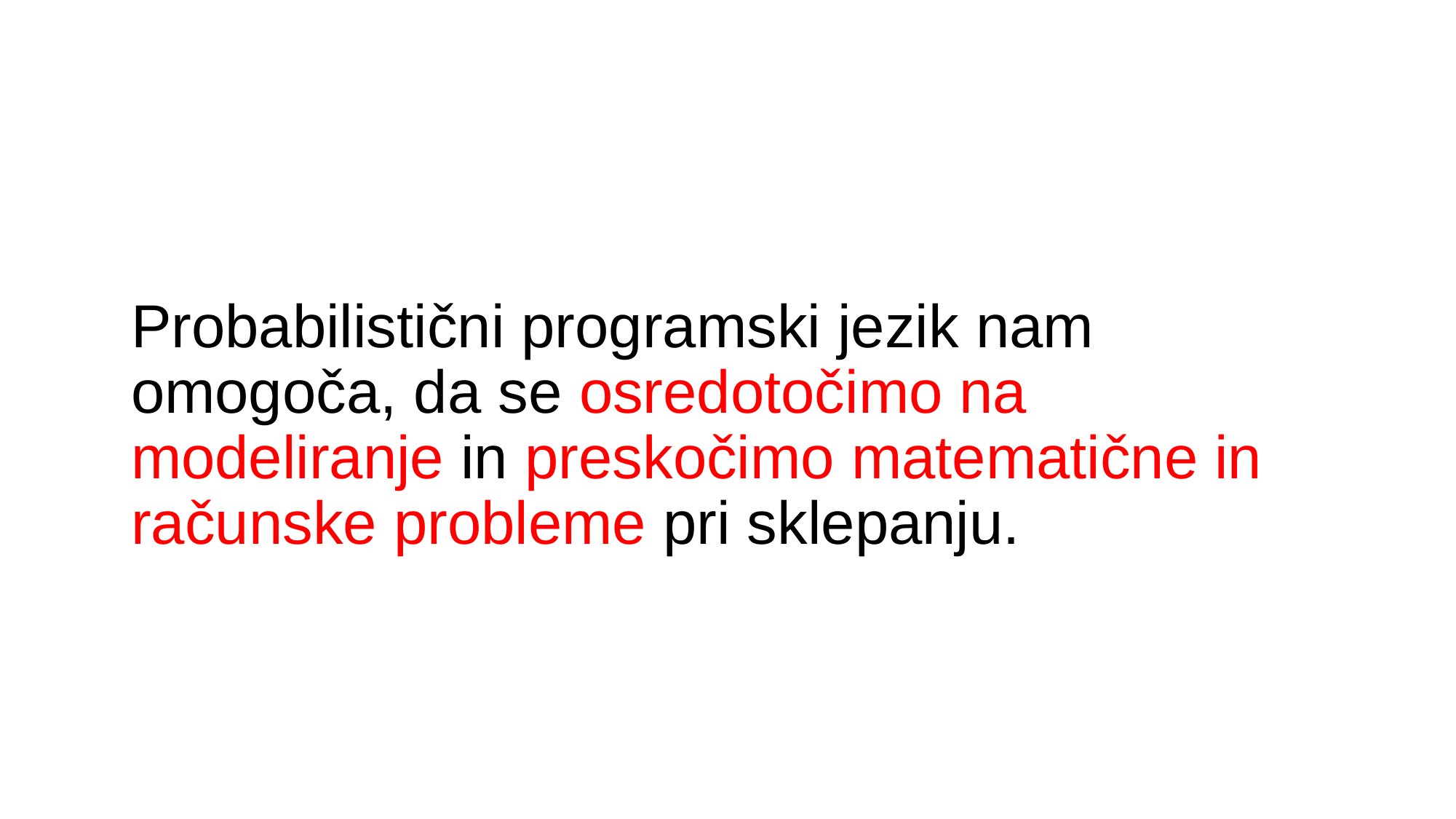

Probabilistični programski jezik nam omogoča, da se osredotočimo na modeliranje in preskočimo matematične in računske probleme pri sklepanju.